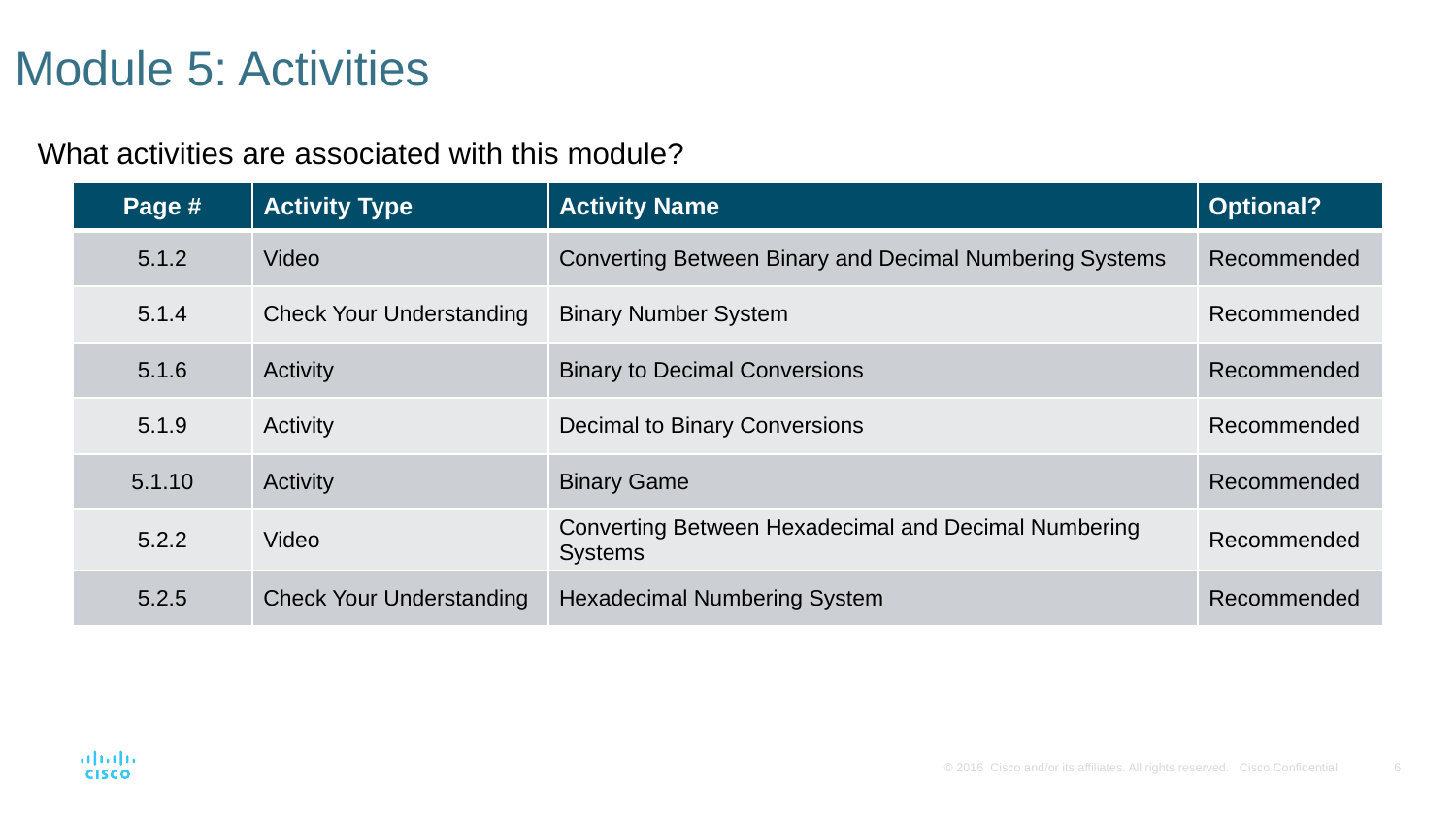

# Module 5: Activities
What activities are associated with this module?

| Page # | Activity Type | Activity Name | Optional? |
| --- | --- | --- | --- |
| 5.1.2 | Video | Converting Between Binary and Decimal Numbering Systems | Recommended |
| 5.1.4 | Check Your Understanding | Binary Number System | Recommended |
| 5.1.6 | Activity | Binary to Decimal Conversions | Recommended |
| 5.1.9 | Activity | Decimal to Binary Conversions | Recommended |
| 5.1.10 | Activity | Binary Game | Recommended |
| 5.2.2 | Video | Converting Between Hexadecimal and Decimal Numbering Systems | Recommended |
| 5.2.5 | Check Your Understanding | Hexadecimal Numbering System | Recommended |